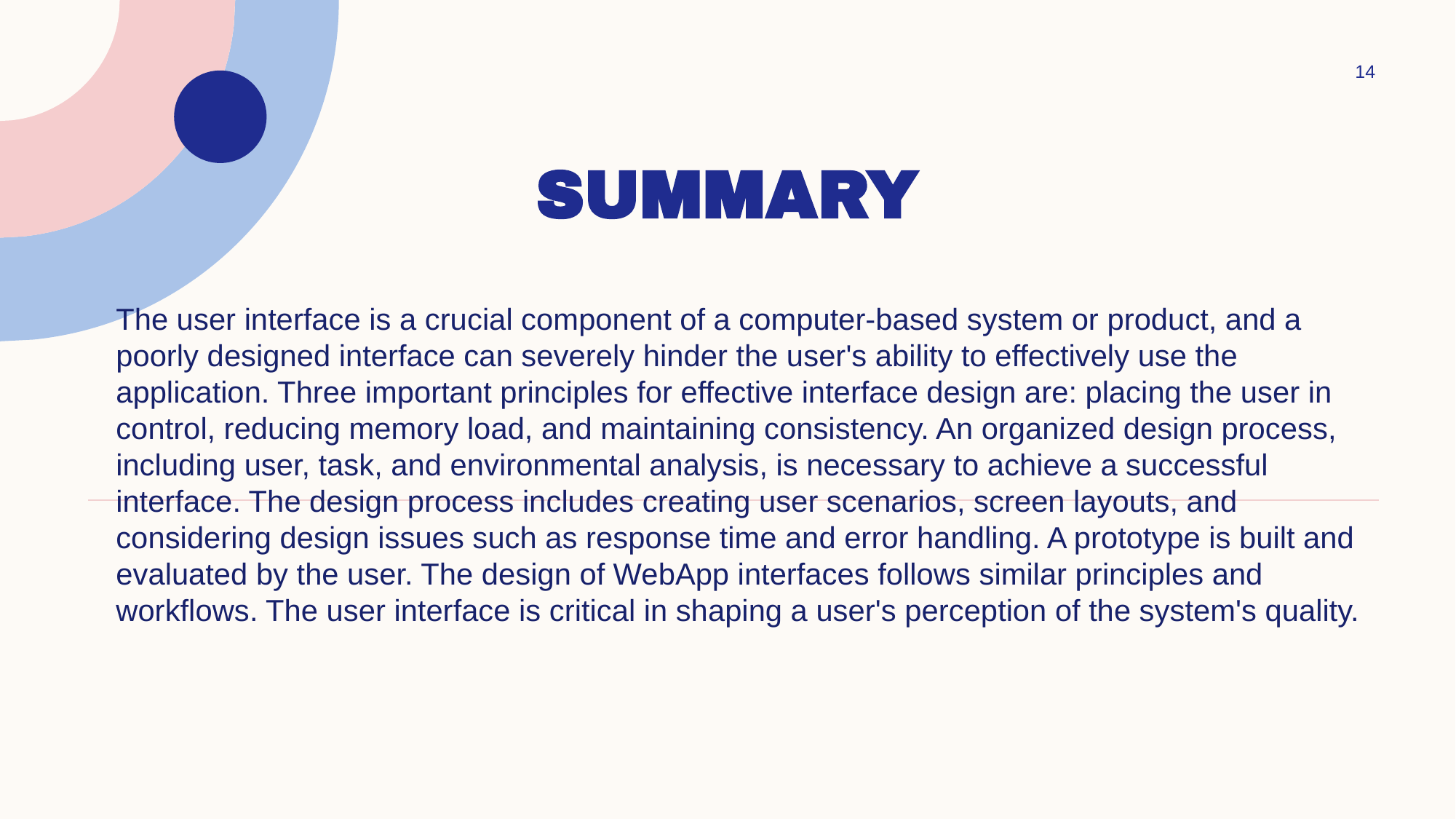

14
# summary
The user interface is a crucial component of a computer-based system or product, and a poorly designed interface can severely hinder the user's ability to effectively use the application. Three important principles for effective interface design are: placing the user in control, reducing memory load, and maintaining consistency. An organized design process, including user, task, and environmental analysis, is necessary to achieve a successful interface. The design process includes creating user scenarios, screen layouts, and considering design issues such as response time and error handling. A prototype is built and evaluated by the user. The design of WebApp interfaces follows similar principles and workflows. The user interface is critical in shaping a user's perception of the system's quality.